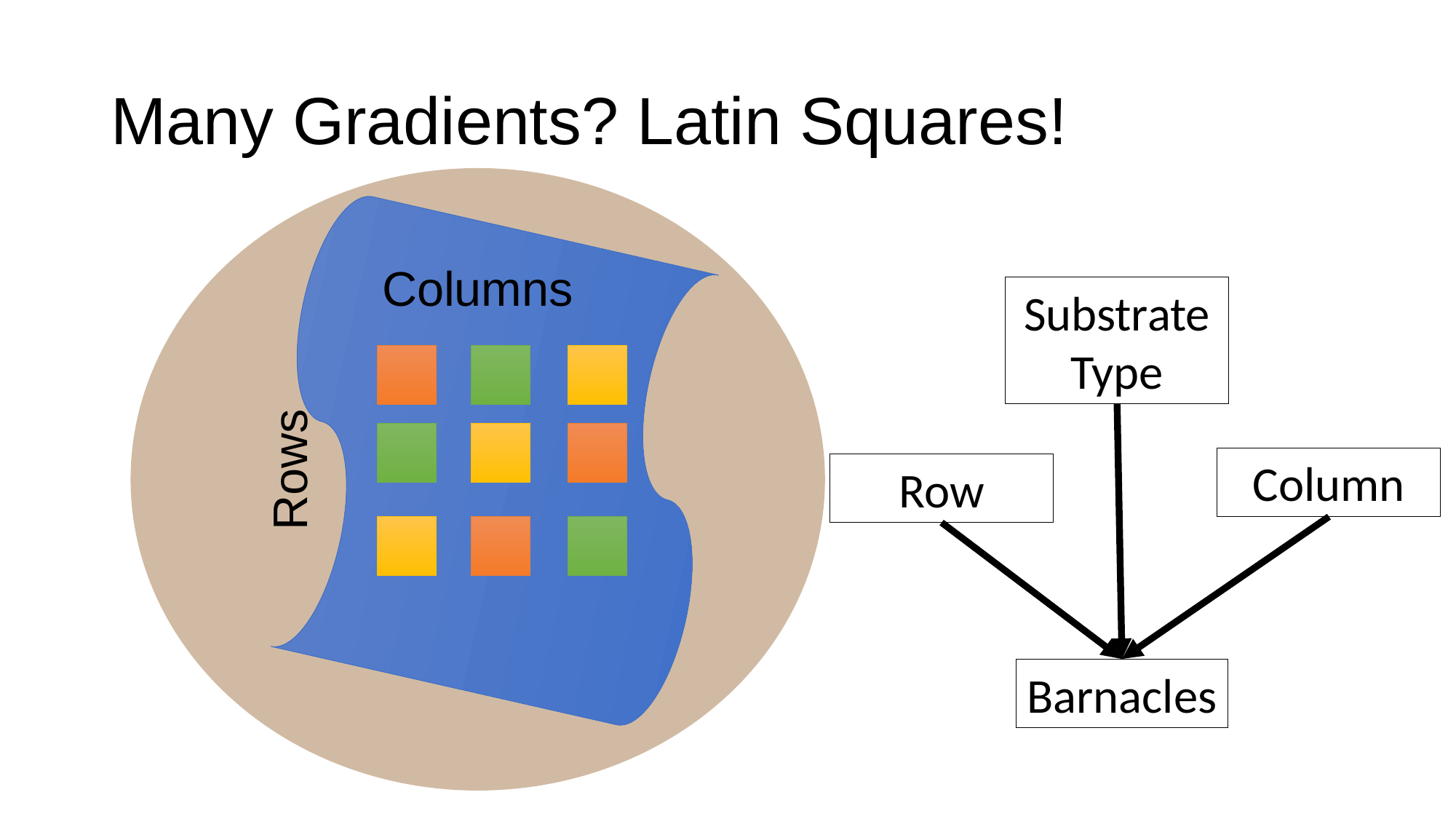

# Many Gradients? Latin Squares!

Columns
Substrate
Type
Rows
Column
Row
Barnacles